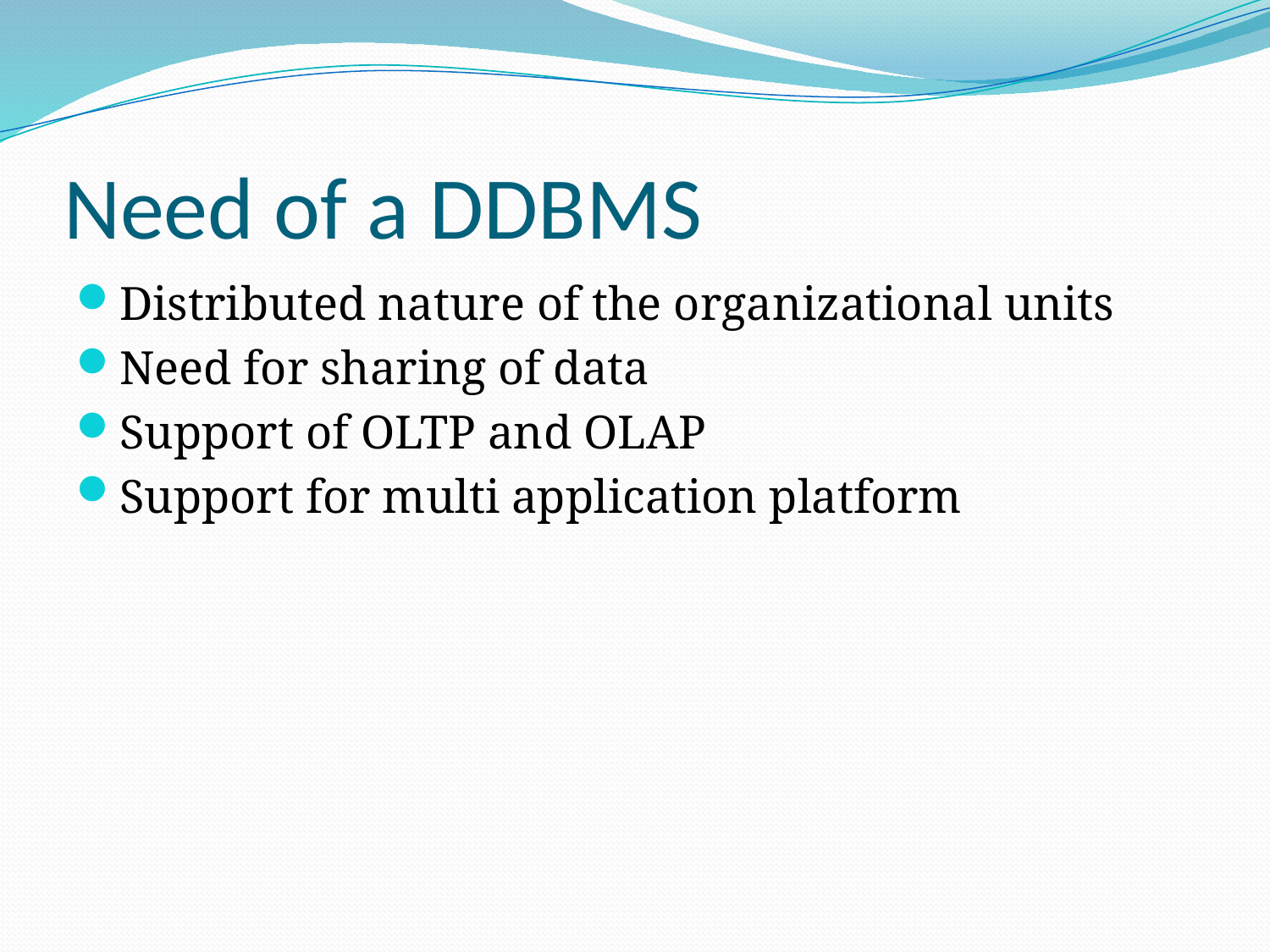

# Need of a DDBMS
Distributed nature of the organizational units
Need for sharing of data
Support of OLTP and OLAP
Support for multi application platform